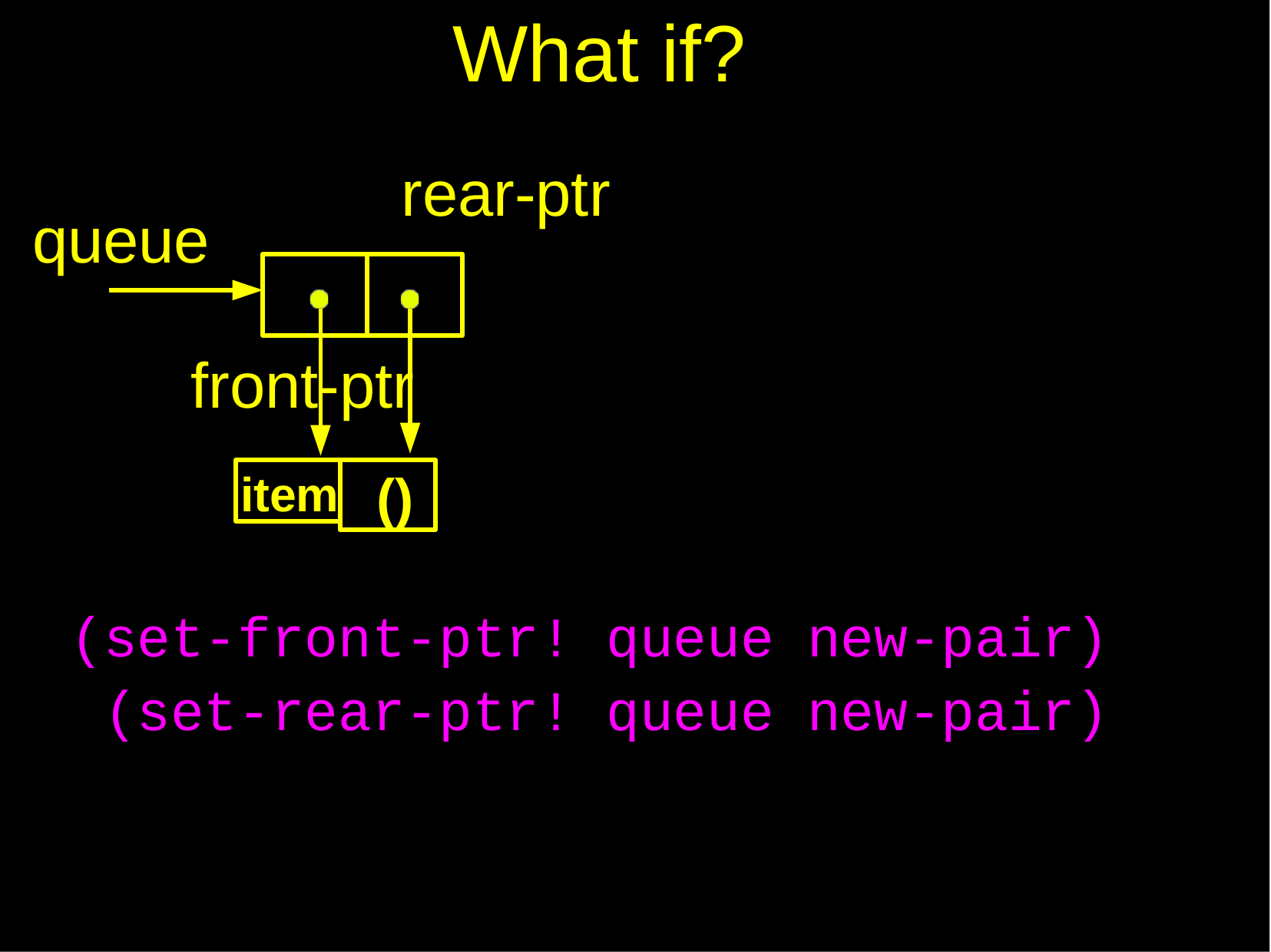

# What if?
rear-ptr
queue

front-ptr
item
()
(set-front-ptr! queue new-pair)  (set-rear-ptr! queue new-pair)